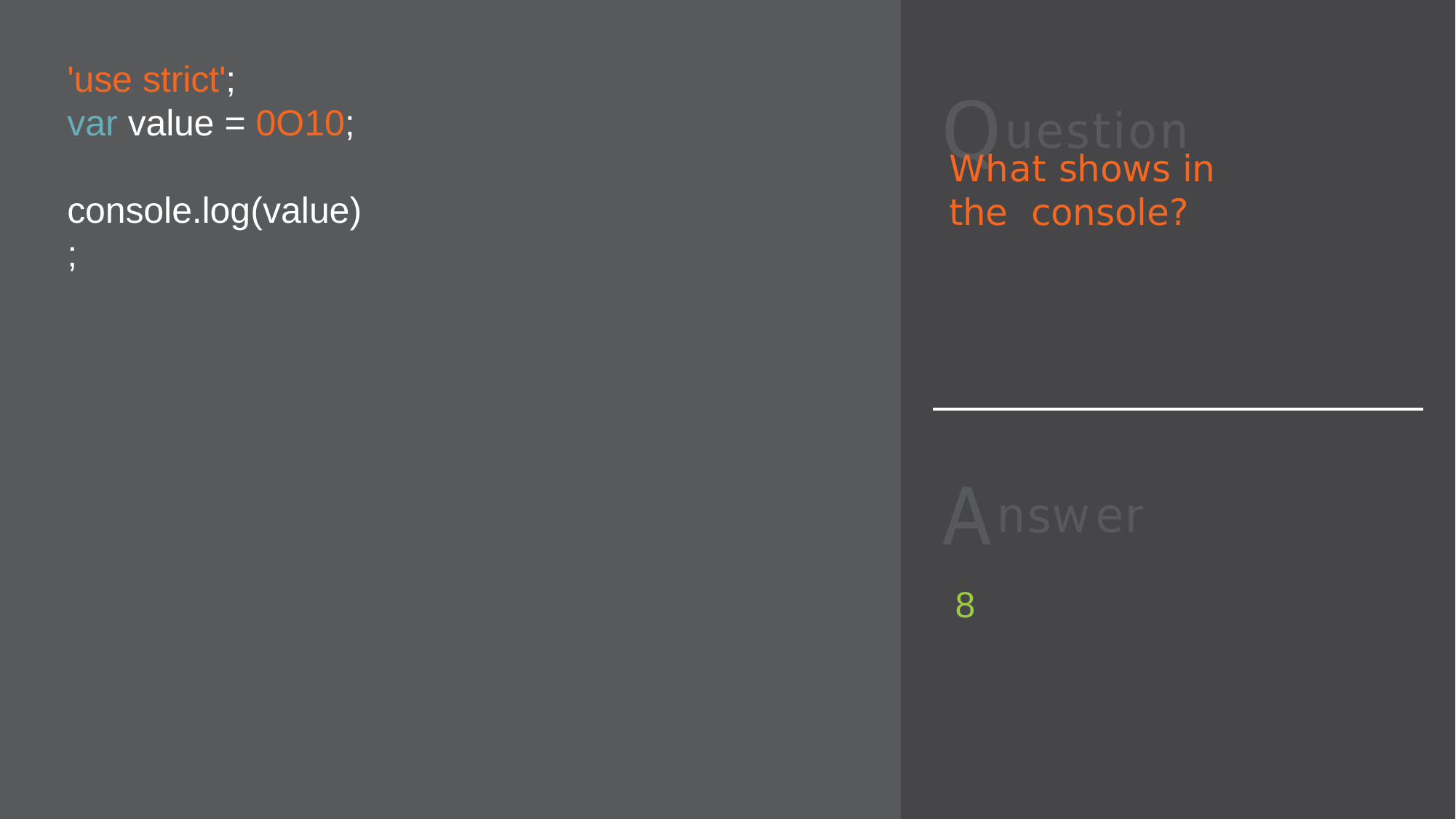

# Question
'use strict';
var value = 0O10;  console.log(value);
What shows in the  console?
Answer
8
71